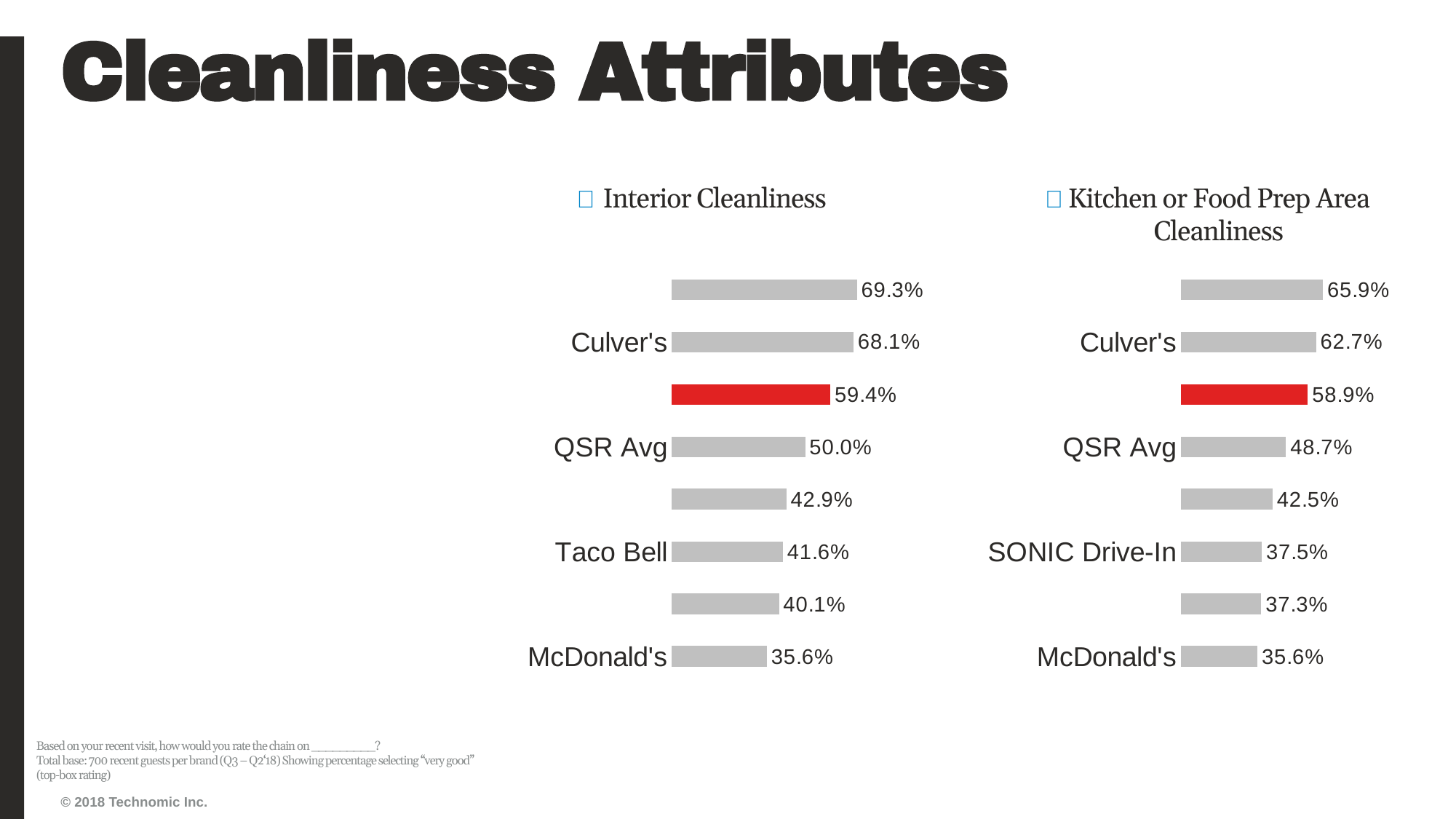

# Cleanliness Attributes
Interior Cleanliness
Kitchen or Food Prep Area Cleanliness

### Chart

| Category | Series1 |
|---|---|
| McDonald's | 0.3560311284046693 |
| SONIC Drive-In | 0.40145985401459855 |
| Taco Bell | 0.41596638655462187 |
| Wendy's | 0.42911877394636017 |
| QSR Avg | 0.4999984061843208 |
| Freddy's Frozen Custard and Steakburger | 0.5941278065630398 |
| Culver's | 0.6807760141093474 |
| Chick-fil-A | 0.6931407942238267 |

### Chart

| Category | Series1 |
|---|---|
| McDonald's | 0.35570469798657717 |
| Taco Bell | 0.3728813559322034 |
| SONIC Drive-In | 0.37547892720306514 |
| Wendy's | 0.42494226327944573 |
| QSR Avg | 0.4873708417667816 |
| Freddy's Frozen Custard and Steakburger | 0.5887265135699373 |
| Culver's | 0.6266318537859008 |
| Chick-fil-A | 0.6589327146171694 |
Based on your recent visit, how would you rate the chain on _________?                                           Total base: 700 recent guests per brand (Q3 – Q2‘18) Showing percentage selecting “very good” (top-box rating)